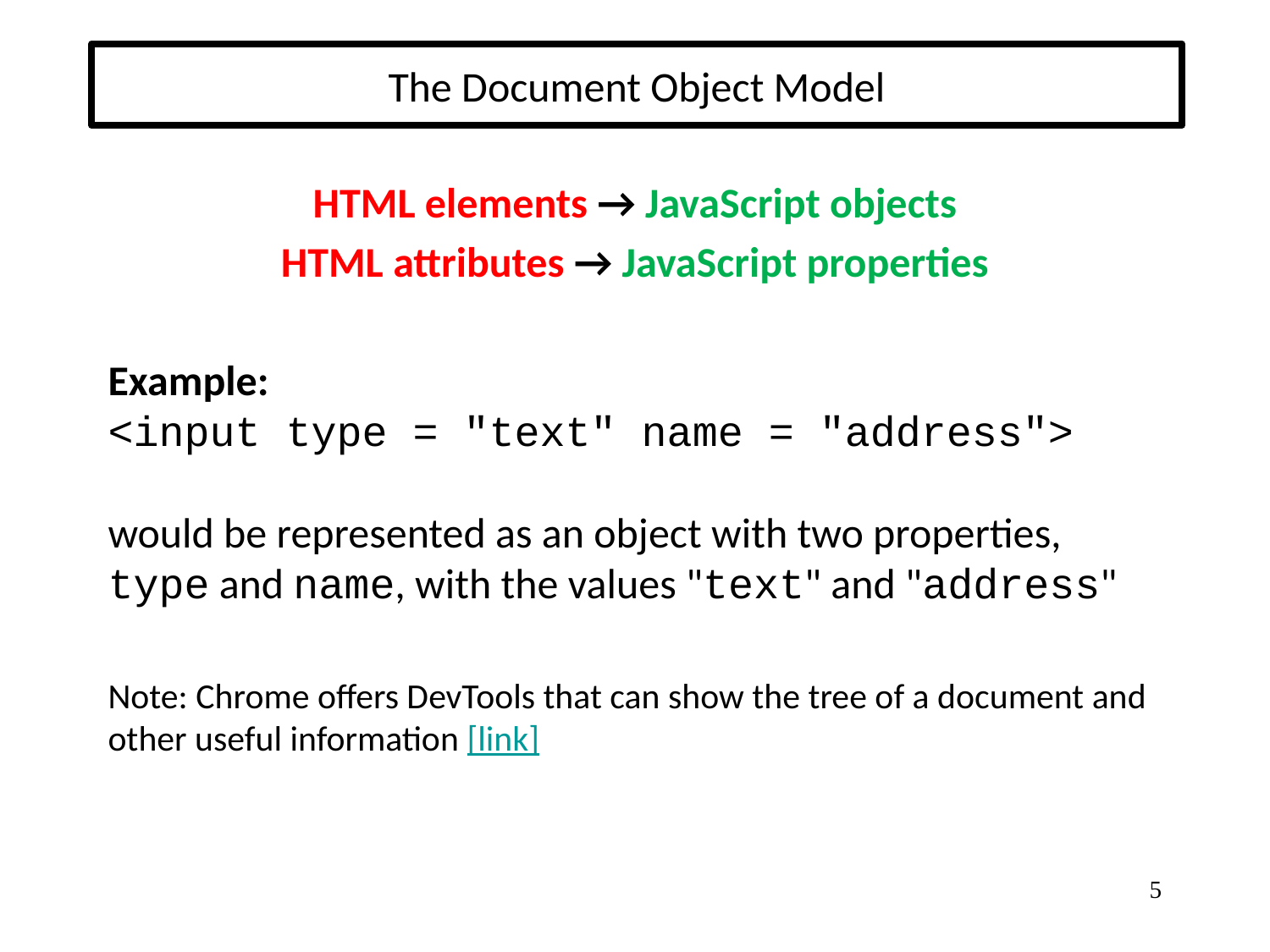

# The Document Object Model
HTML elements → JavaScript objects
HTML attributes → JavaScript properties

Example:
<input type = "text" name = "address">
would be represented as an object with two properties, type and name, with the values "text" and "address"

Note: Chrome offers DevTools that can show the tree of a document and other useful information [link]

5